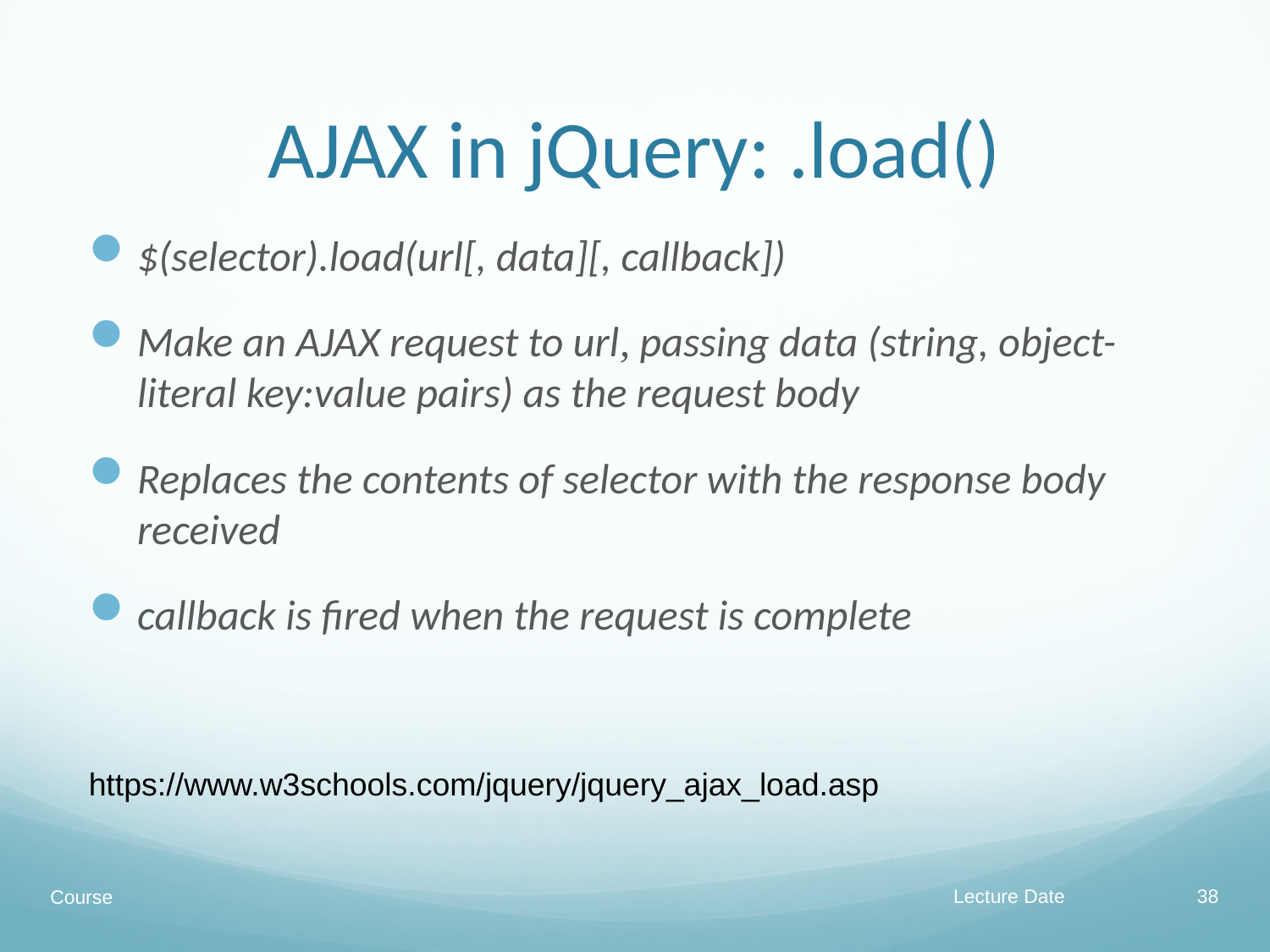

# AJAX in jQuery: .load()
$(selector).load(url[, data][, callback])
Make an AJAX request to url, passing data (string, object-literal key:value pairs) as the request body
Replaces the contents of selector with the response body received
callback is fired when the request is complete
https://www.w3schools.com/jquery/jquery_ajax_load.asp